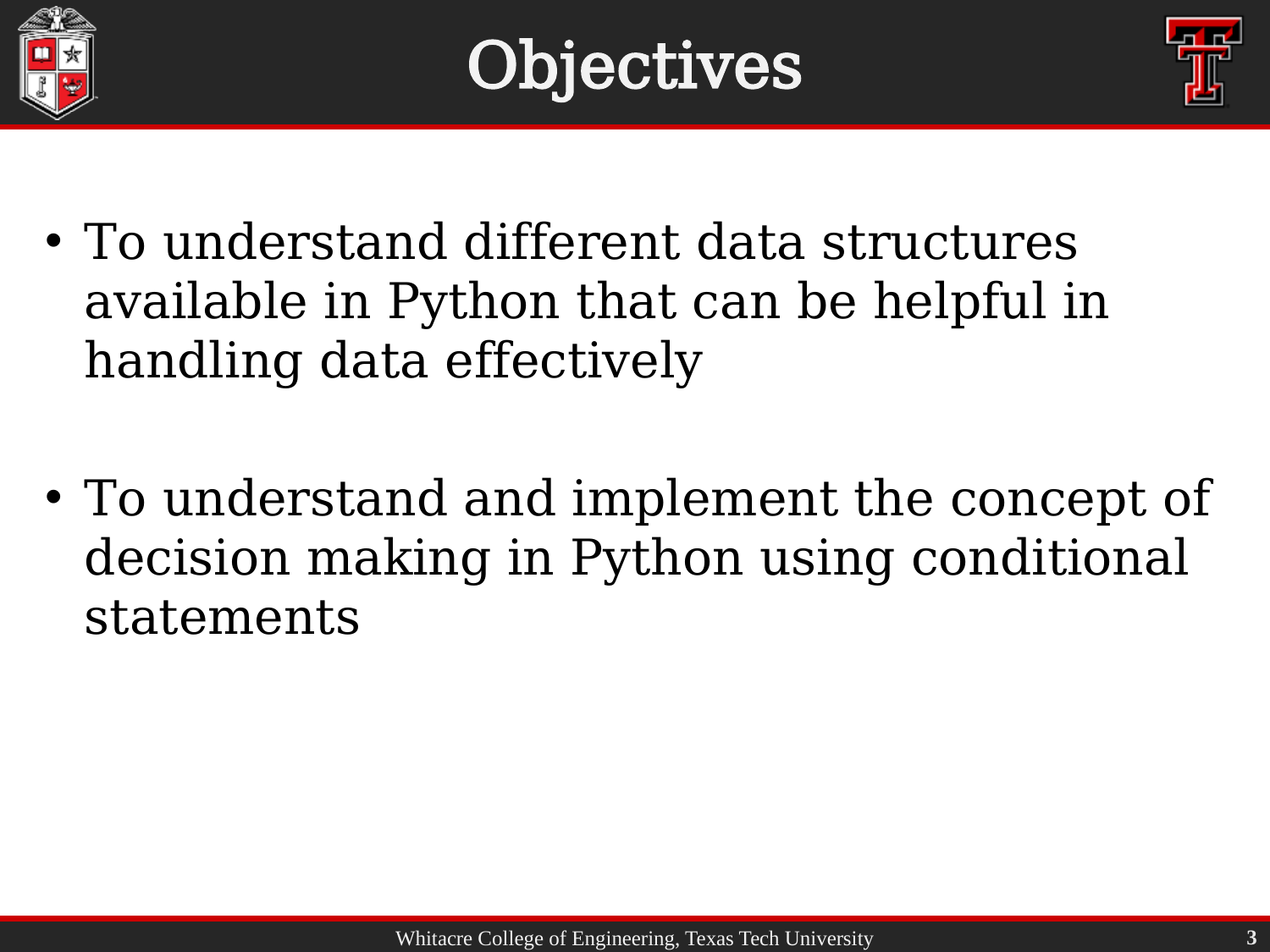

# Objectives
To understand different data structures available in Python that can be helpful in handling data effectively
To understand and implement the concept of decision making in Python using conditional statements
3